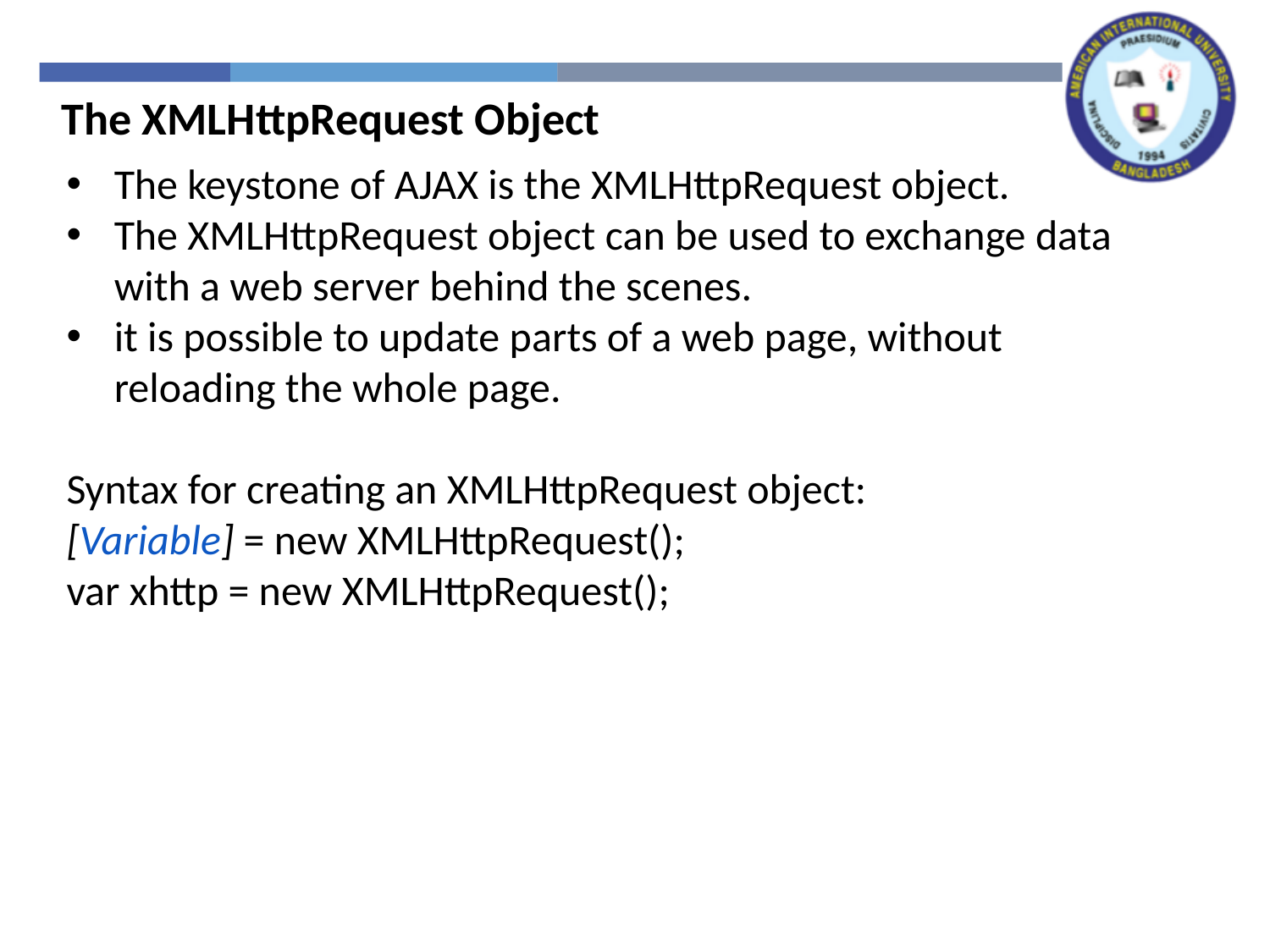

The XMLHttpRequest Object
The keystone of AJAX is the XMLHttpRequest object.
The XMLHttpRequest object can be used to exchange data with a web server behind the scenes.
it is possible to update parts of a web page, without reloading the whole page.

Syntax for creating an XMLHttpRequest object:
[Variable] = new XMLHttpRequest();
var xhttp = new XMLHttpRequest();